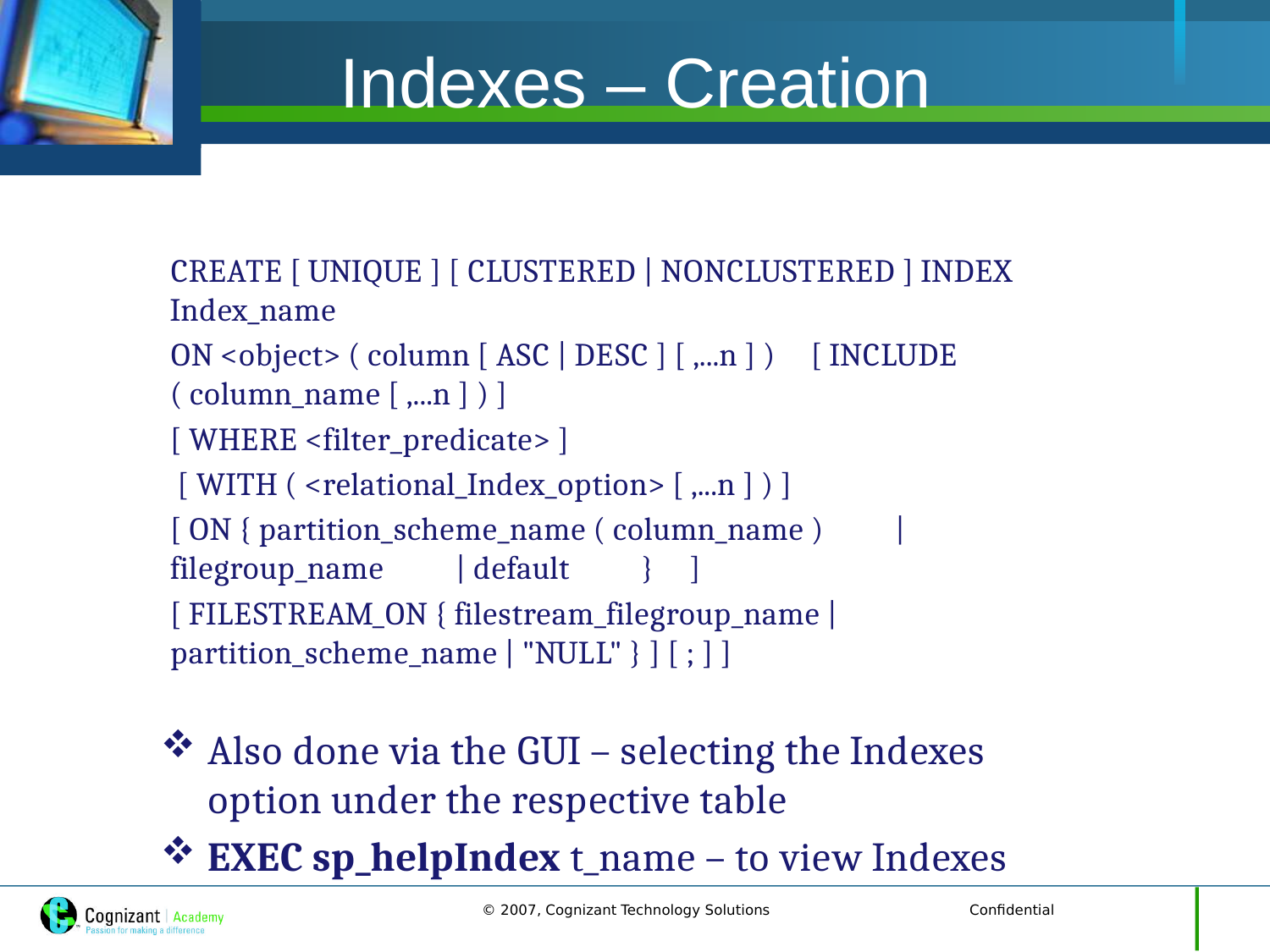

# Indexes – Creation
CREATE [ UNIQUE ] [ CLUSTERED | NONCLUSTERED ] INDEX Index_name
ON <object> ( column [ ASC | DESC ] [ ,...n ] )     [ INCLUDE ( column_name [ ,...n ] ) ]
[ WHERE <filter_predicate> ]
 [ WITH ( <relational_Index_option> [ ,...n ] ) ]
[ ON { partition_scheme_name ( column_name )          | filegroup_name          | default          }     ]
[ FILESTREAM_ON { filestream_filegroup_name | partition_scheme_name | "NULL" } ] [ ; ] ]

Also done via the GUI – selecting the Indexes option under the respective table
EXEC sp_helpIndex t_name – to view Indexes